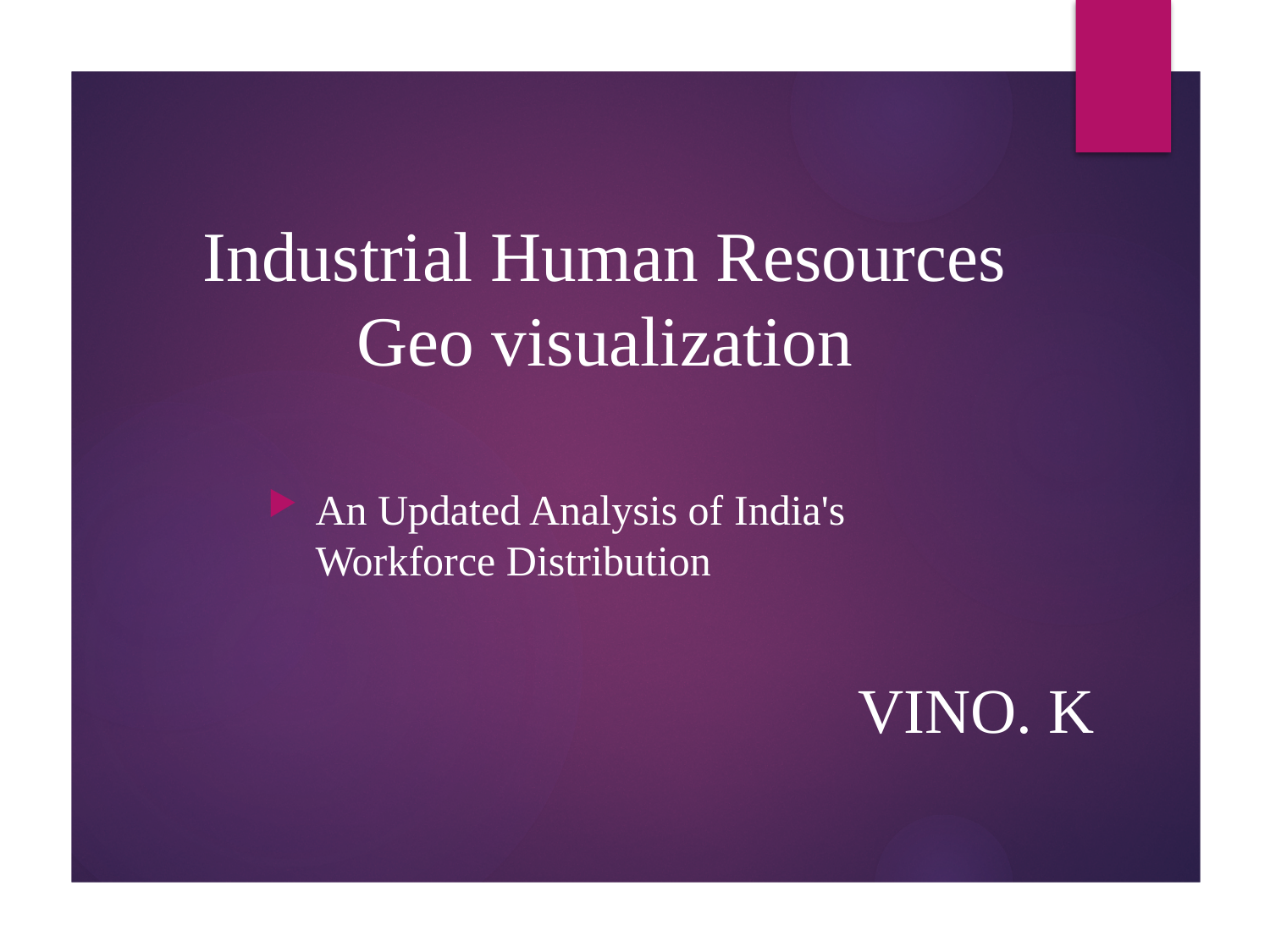

# Industrial Human Resources Geo visualization
An Updated Analysis of India's Workforce Distribution
Vino. K